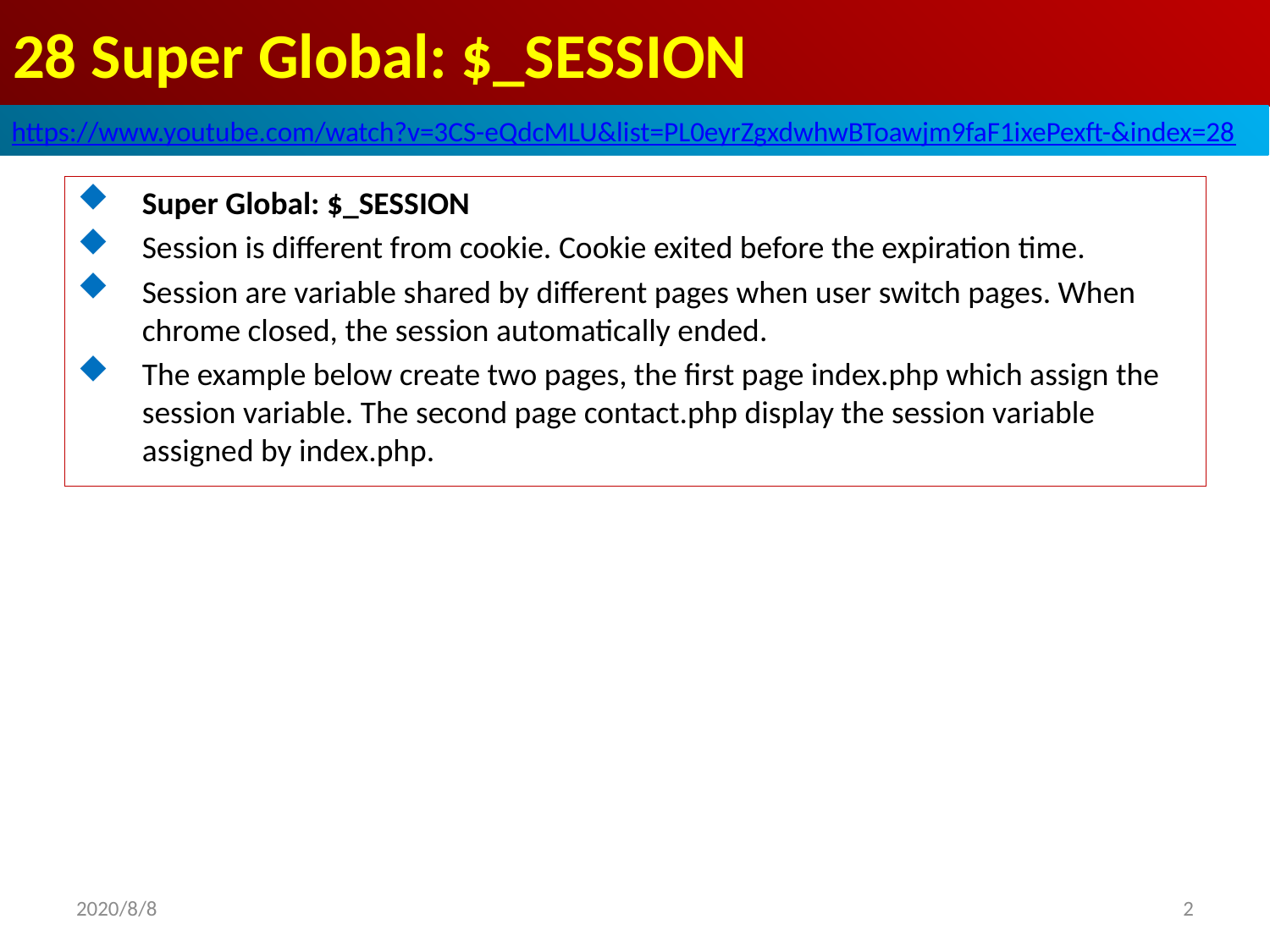

# 28 Super Global: $_SESSION
https://www.youtube.com/watch?v=3CS-eQdcMLU&list=PL0eyrZgxdwhwBToawjm9faF1ixePexft-&index=28
Super Global: $_SESSION
Session is different from cookie. Cookie exited before the expiration time.
Session are variable shared by different pages when user switch pages. When chrome closed, the session automatically ended.
The example below create two pages, the first page index.php which assign the session variable. The second page contact.php display the session variable assigned by index.php.
2
2020/8/8